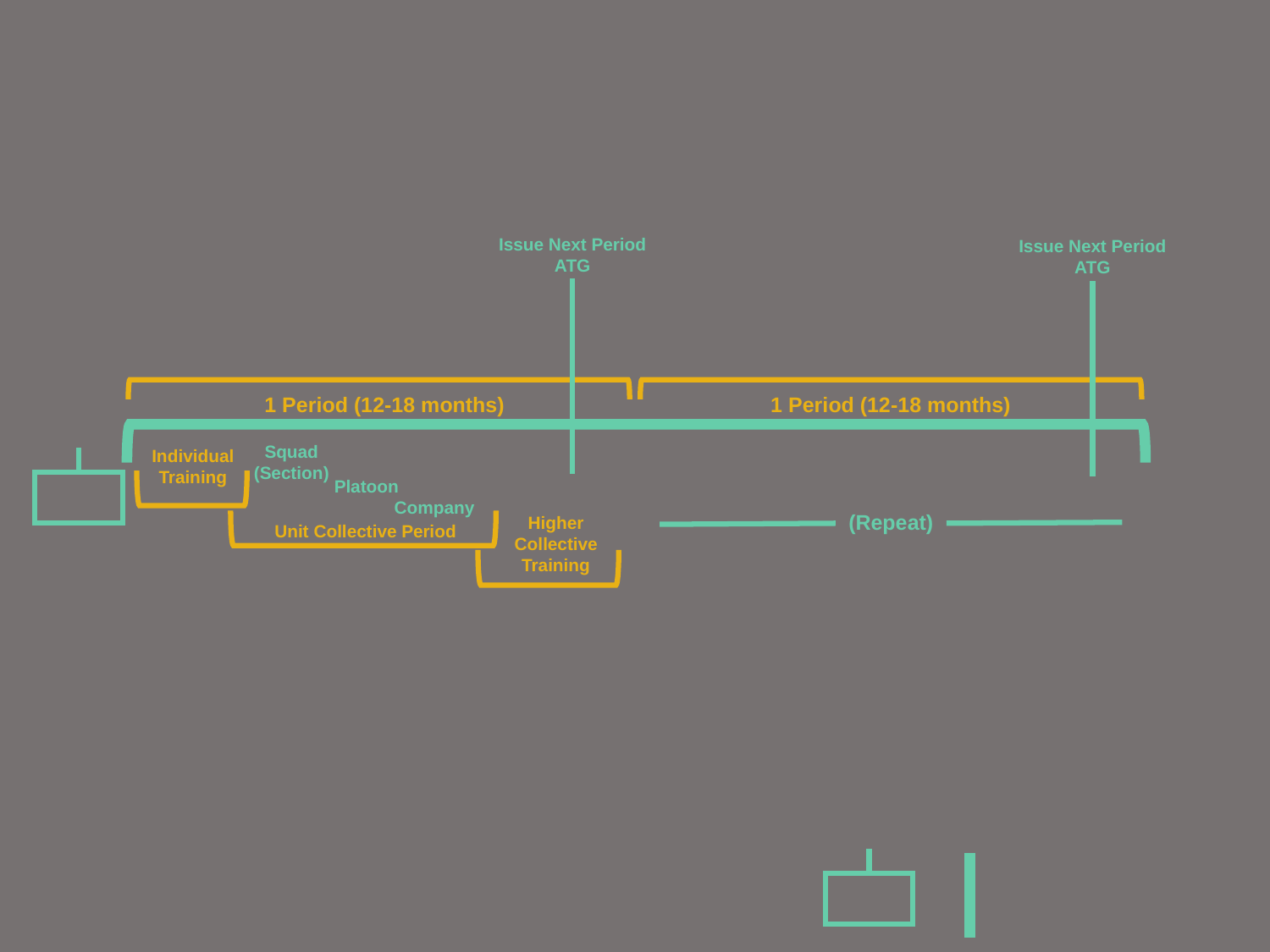

Issue Next Period
ATG
Issue Next Period
ATG
1 Period (12-18 months)
1 Period (12-18 months)

Squad
(Section)
Individual
Training

Platoon
Company

(Repeat)
Higher
Collective
Training
Unit Collective Period